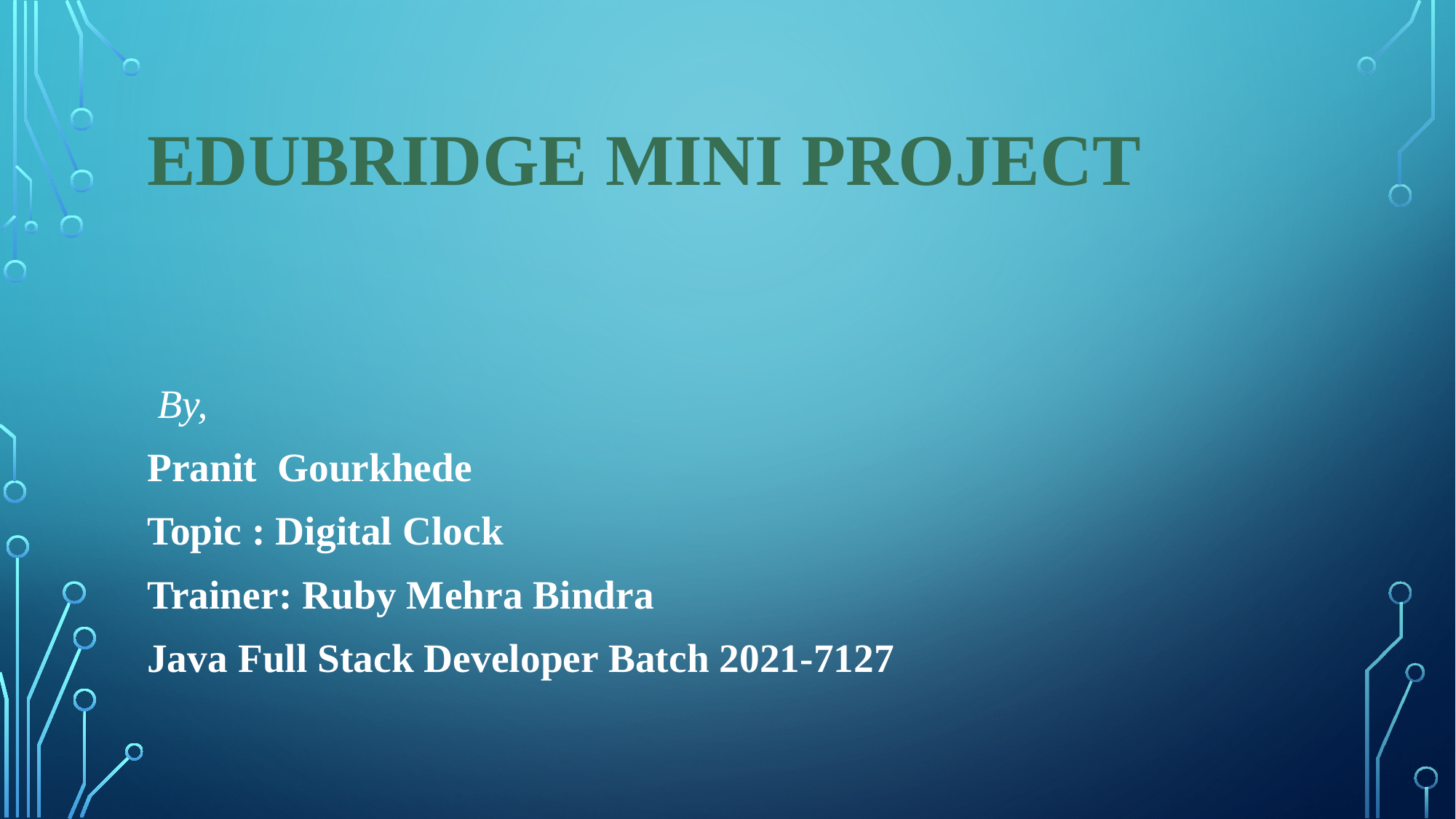

# EDUBRIDGE Mini Project

 By,
Pranit  Gourkhede
Topic : Digital Clock
Trainer: Ruby Mehra Bindra
Java Full Stack Developer Batch 2021-7127